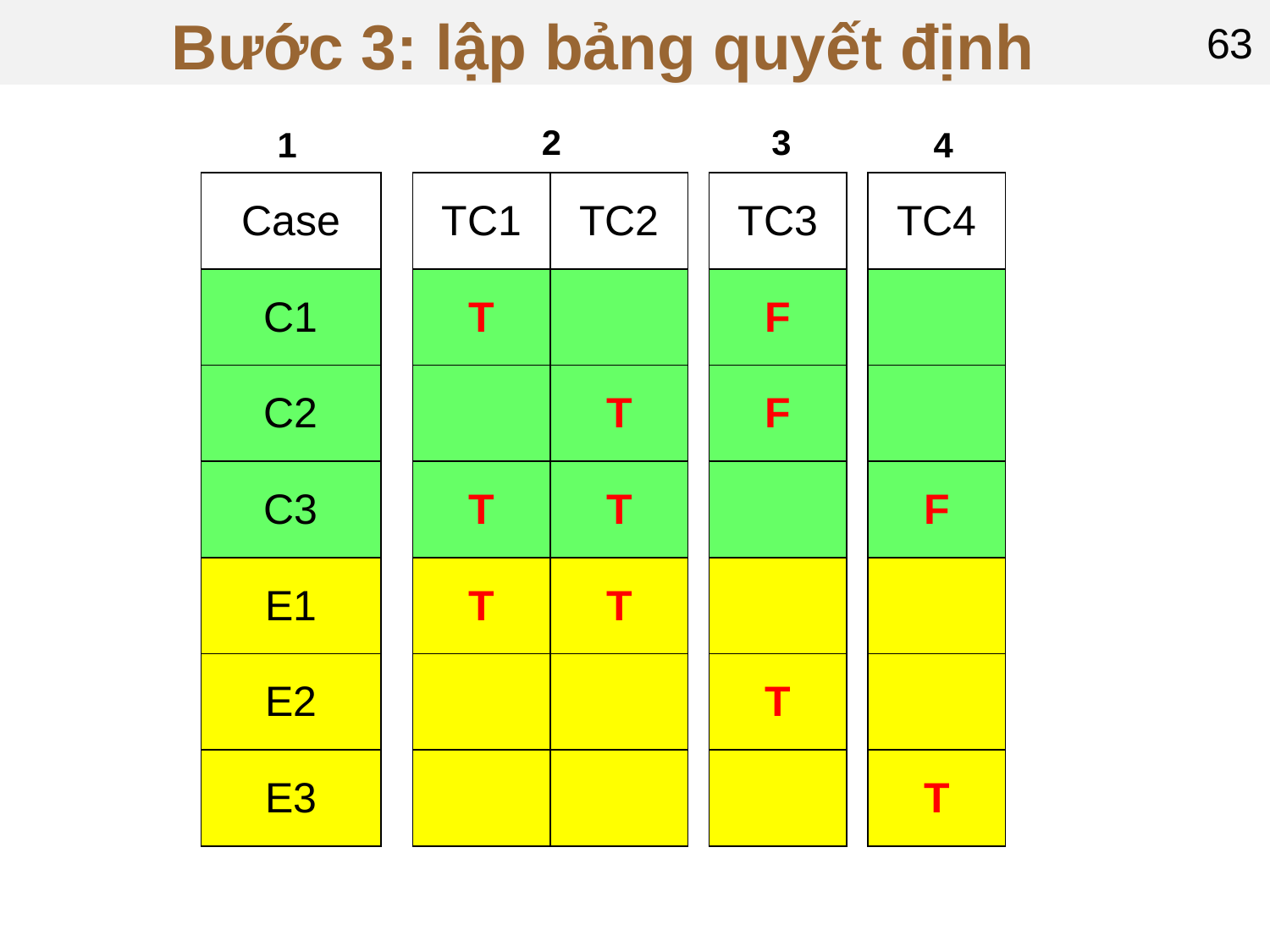

# Bước 3: lập bảng quyết định
63
2
3
1
4
| Case |
| --- |
| C1 |
| C2 |
| C3 |
| E1 |
| E2 |
| E3 |
| TC1 |
| --- |
| T |
|  |
| T |
| T |
|  |
|  |
| TC2 |
| --- |
|  |
| T |
| T |
| T |
|  |
|  |
| TC3 |
| --- |
| F |
| F |
|  |
|  |
| T |
|  |
| TC4 |
| --- |
|  |
|  |
| F |
|  |
|  |
| T |